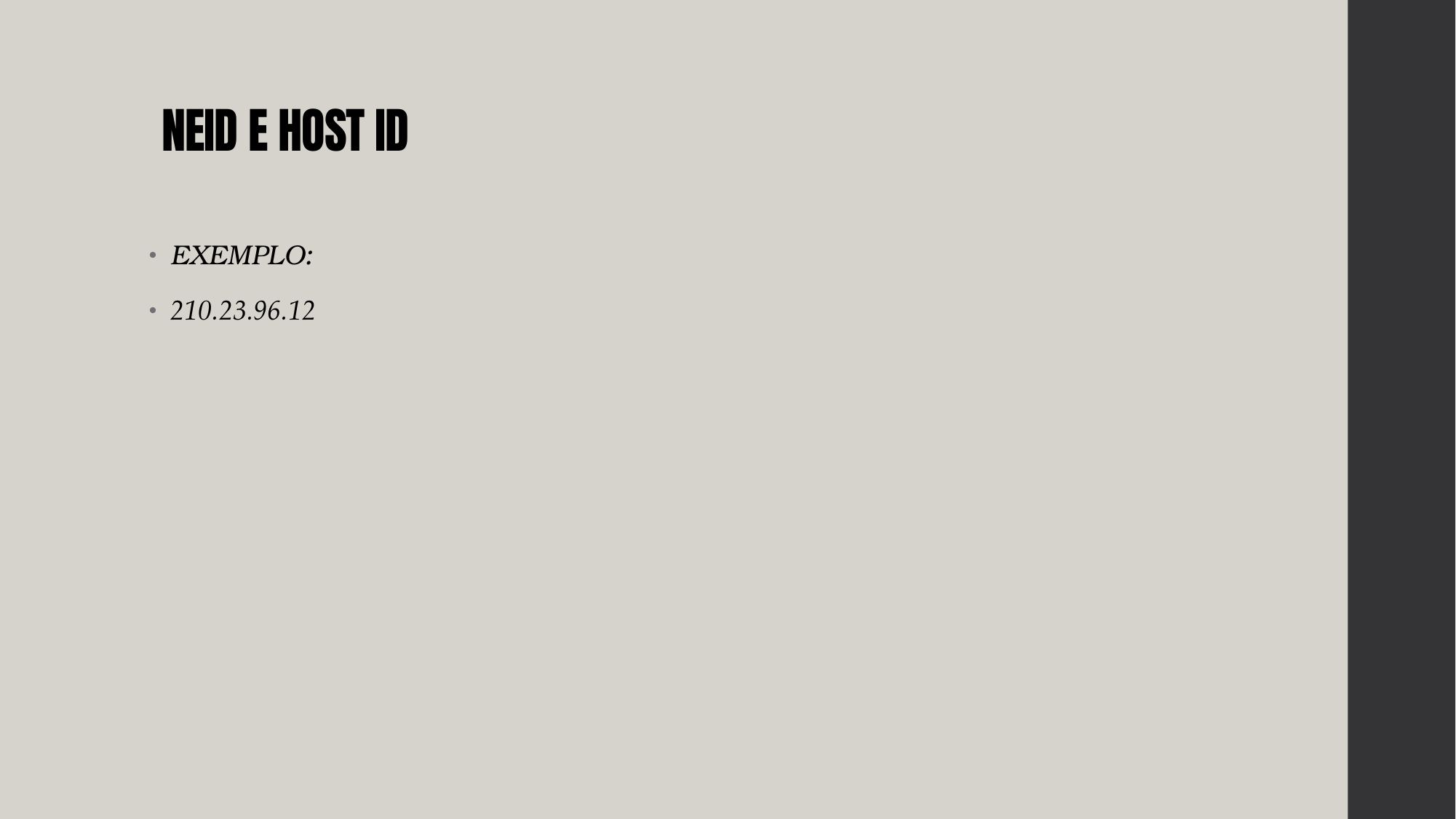

# NEID E HOST ID

EXEMPLO:
210.23.96.12